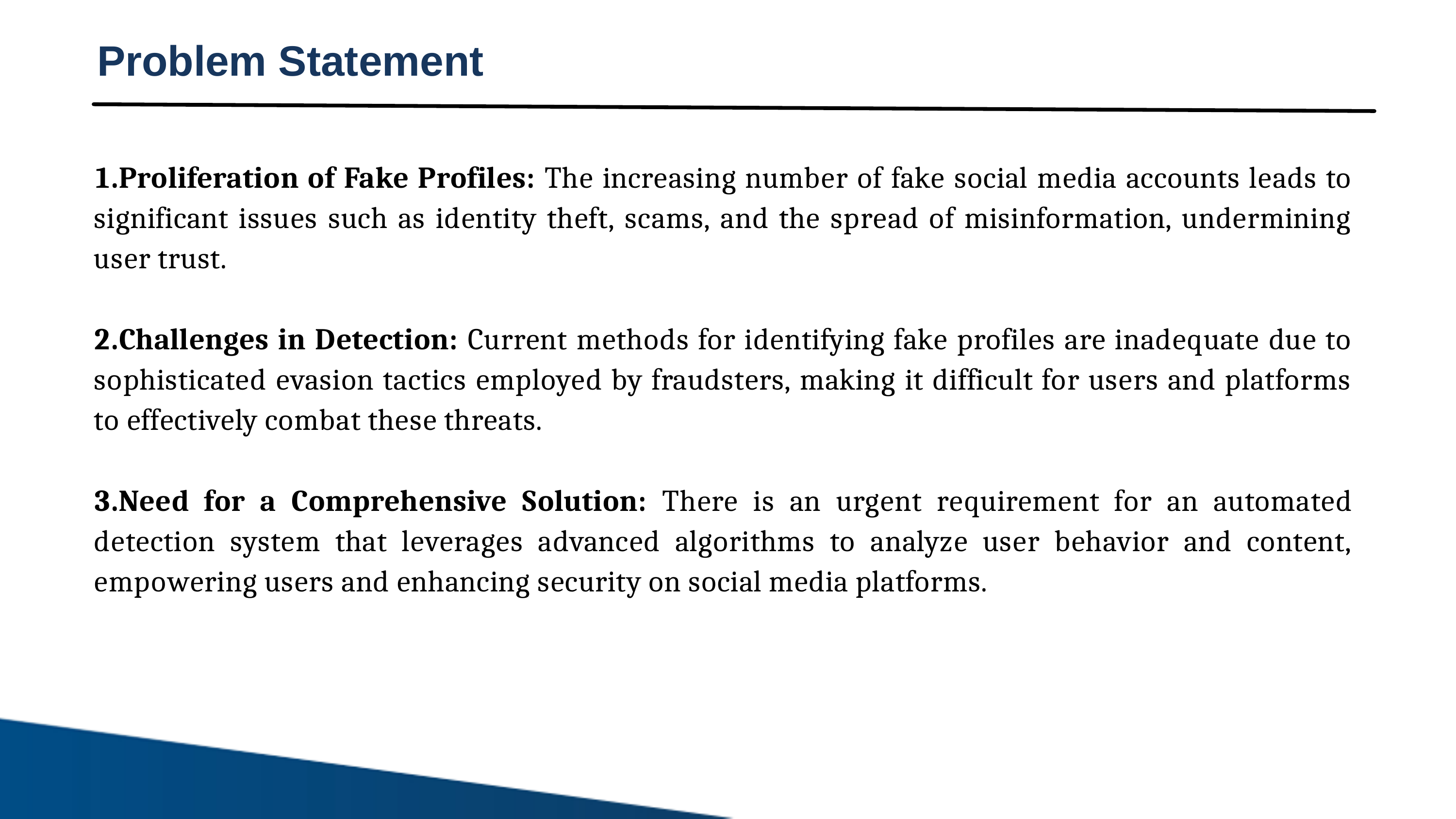

Problem Statement

1.Proliferation of Fake Profiles: The increasing number of fake social media accounts leads to significant issues such as identity theft, scams, and the spread of misinformation, undermining user trust.

2.Challenges in Detection: Current methods for identifying fake profiles are inadequate due to sophisticated evasion tactics employed by fraudsters, making it difficult for users and platforms to effectively combat these threats.

3.Need for a Comprehensive Solution: There is an urgent requirement for an automated detection system that leverages advanced algorithms to analyze user behavior and content, empowering users and enhancing security on social media platforms.